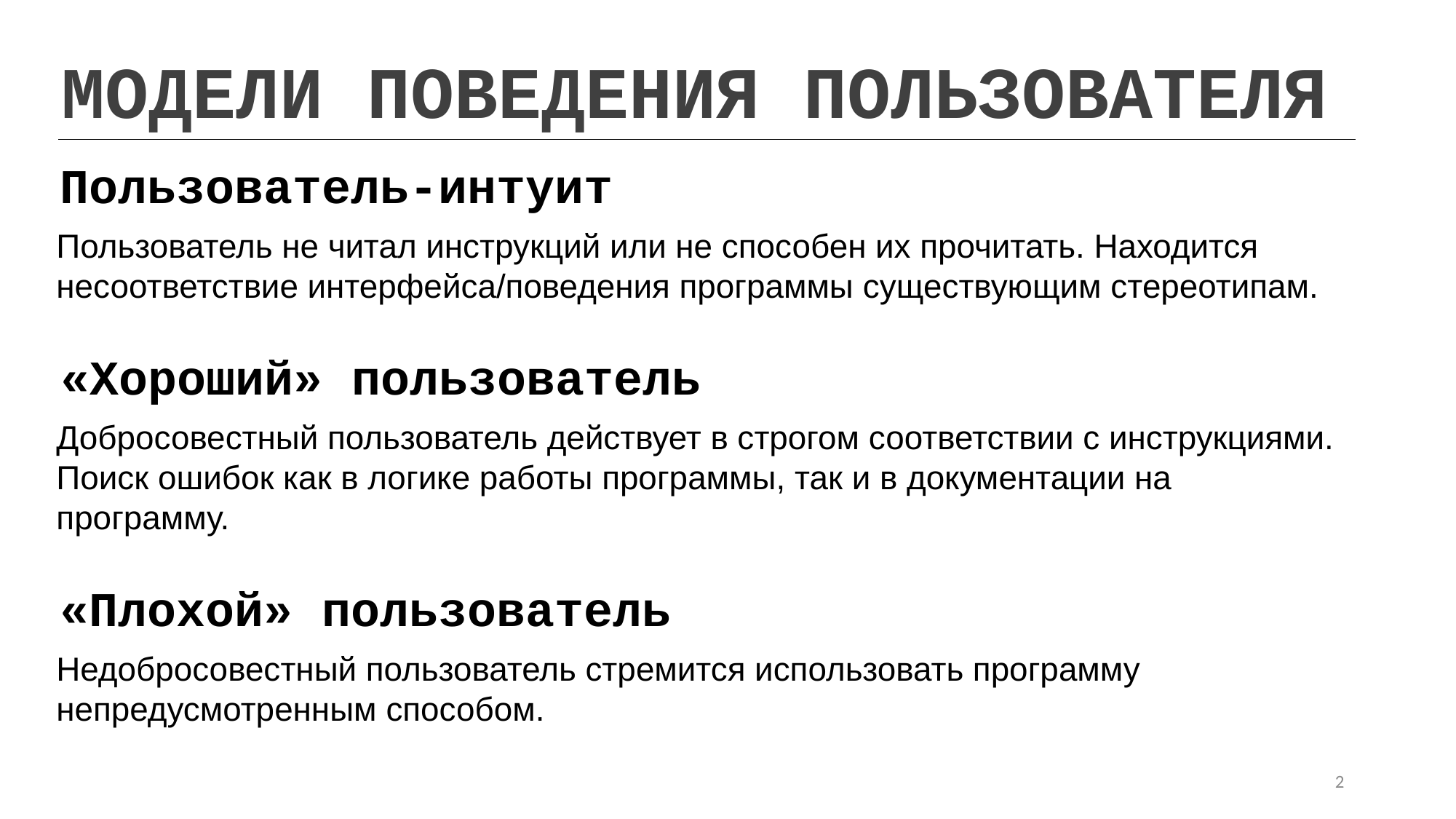

МОДЕЛИ ПОВЕДЕНИЯ ПОЛЬЗОВАТЕЛЯ
Пользователь-интуит
Пользователь не читал инструкций или не способен их прочитать. Находится несоответствие интерфейса/поведения программы существующим стереотипам.
«Хороший» пользователь
Добросовестный пользователь действует в строгом соответствии с инструкциями. Поиск ошибок как в логике работы программы, так и в документации на программу.
«Плохой» пользователь
Недобросовестный пользователь стремится использовать программу непредусмотренным способом.
2